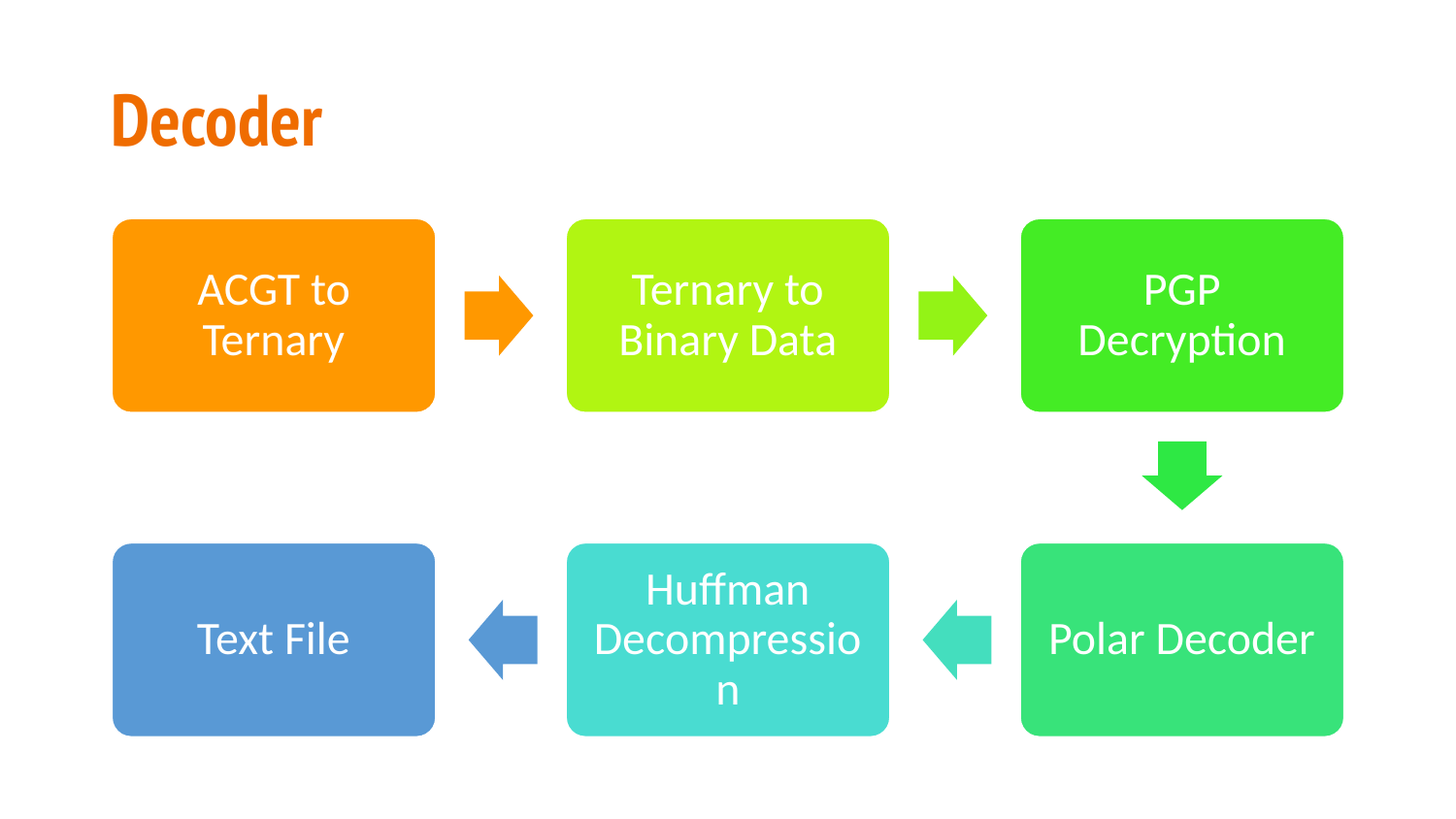

# Decoder

ACGT to Ternary
Ternary to Binary Data
PGP Decryption

Text File
Huffman Decompression
Polar Decoder